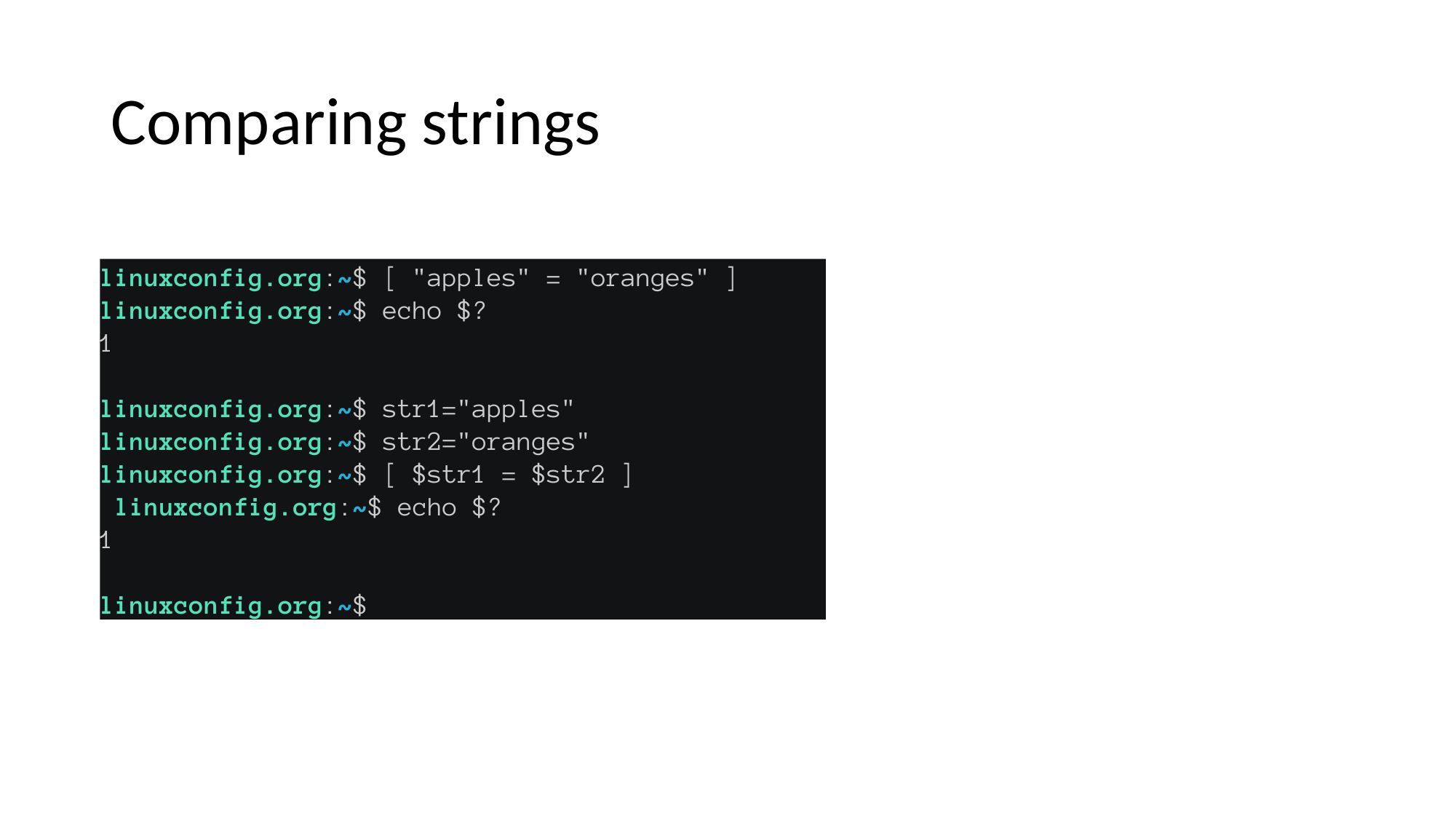

# Comparing strings
linuxconfig.org:~$ [ "apples" = "oranges" ]
linuxconfig.org:~$ echo $?
1

linuxconfig.org:~$ str1="apples" linuxconfig.org:~$ str2="oranges" linuxconfig.org:~$ [ $str1 = $str2 ]
 linuxconfig.org:~$ echo $?
1

linuxconfig.org:~$